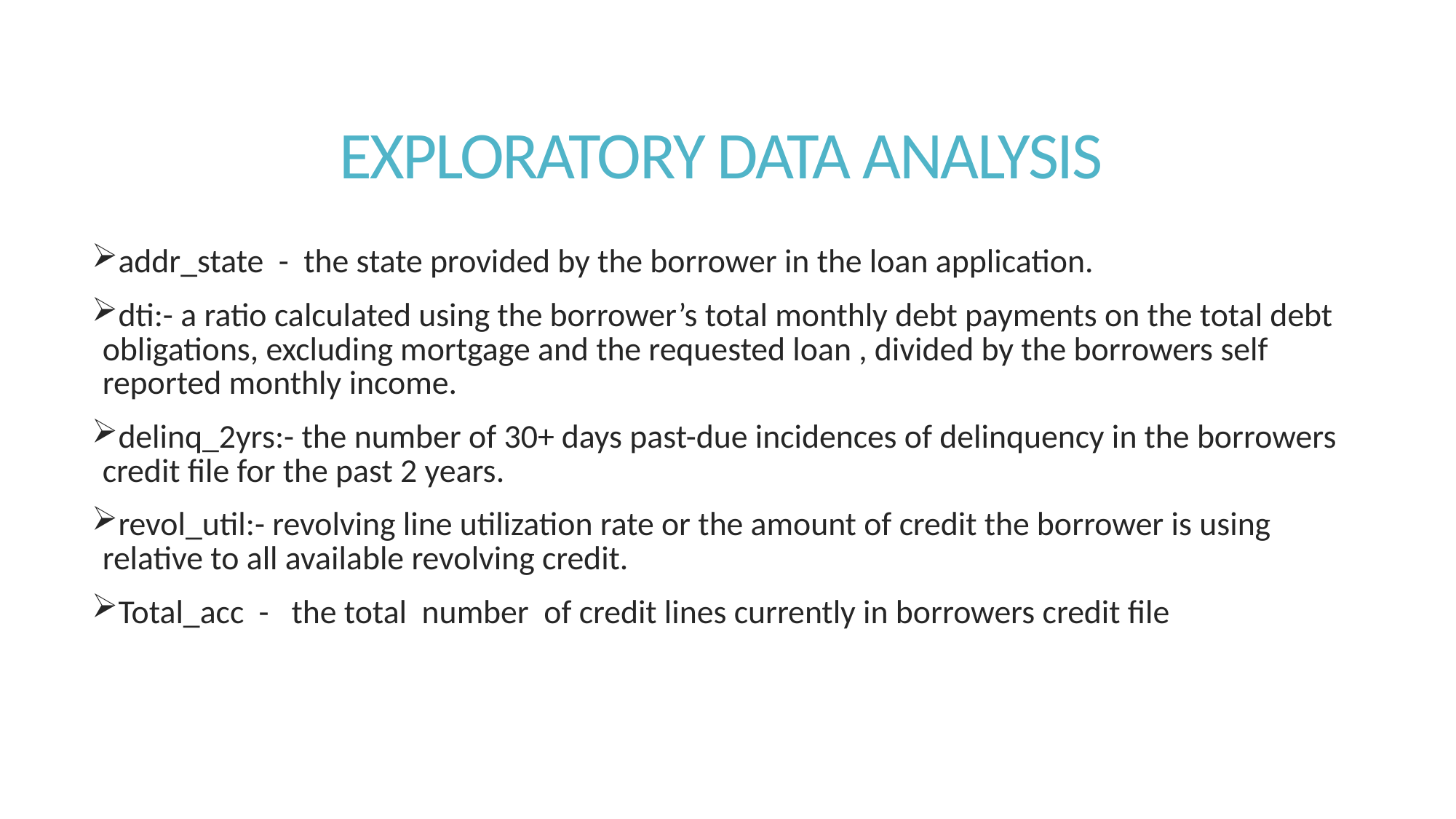

EXPLORATORY DATA ANALYSIS
addr_state  -  the state provided by the borrower in the loan application.
dti:- a ratio calculated using the borrower’s total monthly debt payments on the total debt obligations, excluding mortgage and the requested loan , divided by the borrowers self reported monthly income.
delinq_2yrs:- the number of 30+ days past-due incidences of delinquency in the borrowers credit file for the past 2 years.
revol_util:- revolving line utilization rate or the amount of credit the borrower is using relative to all available revolving credit.
Total_acc  -   the total  number  of credit lines currently in borrowers credit file